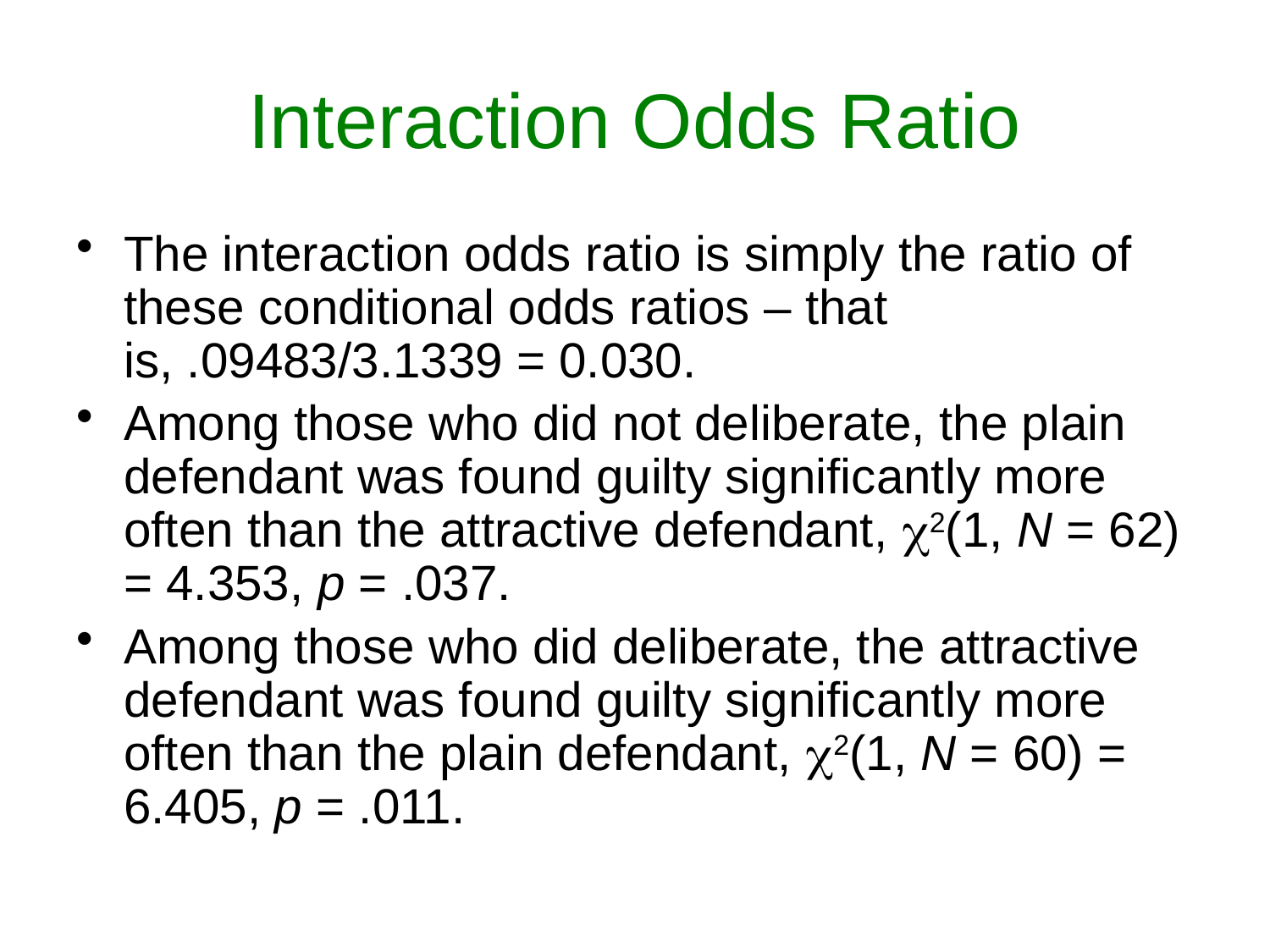

# Interaction Odds Ratio
The interaction odds ratio is simply the ratio of these conditional odds ratios – that is, .09483/3.1339 = 0.030.
Among those who did not deliberate, the plain defendant was found guilty significantly more often than the attractive defendant, χ2(1, N = 62) = 4.353, p = .037.
Among those who did deliberate, the attractive defendant was found guilty significantly more often than the plain defendant, χ2(1, N = 60) = 6.405, p = .011.